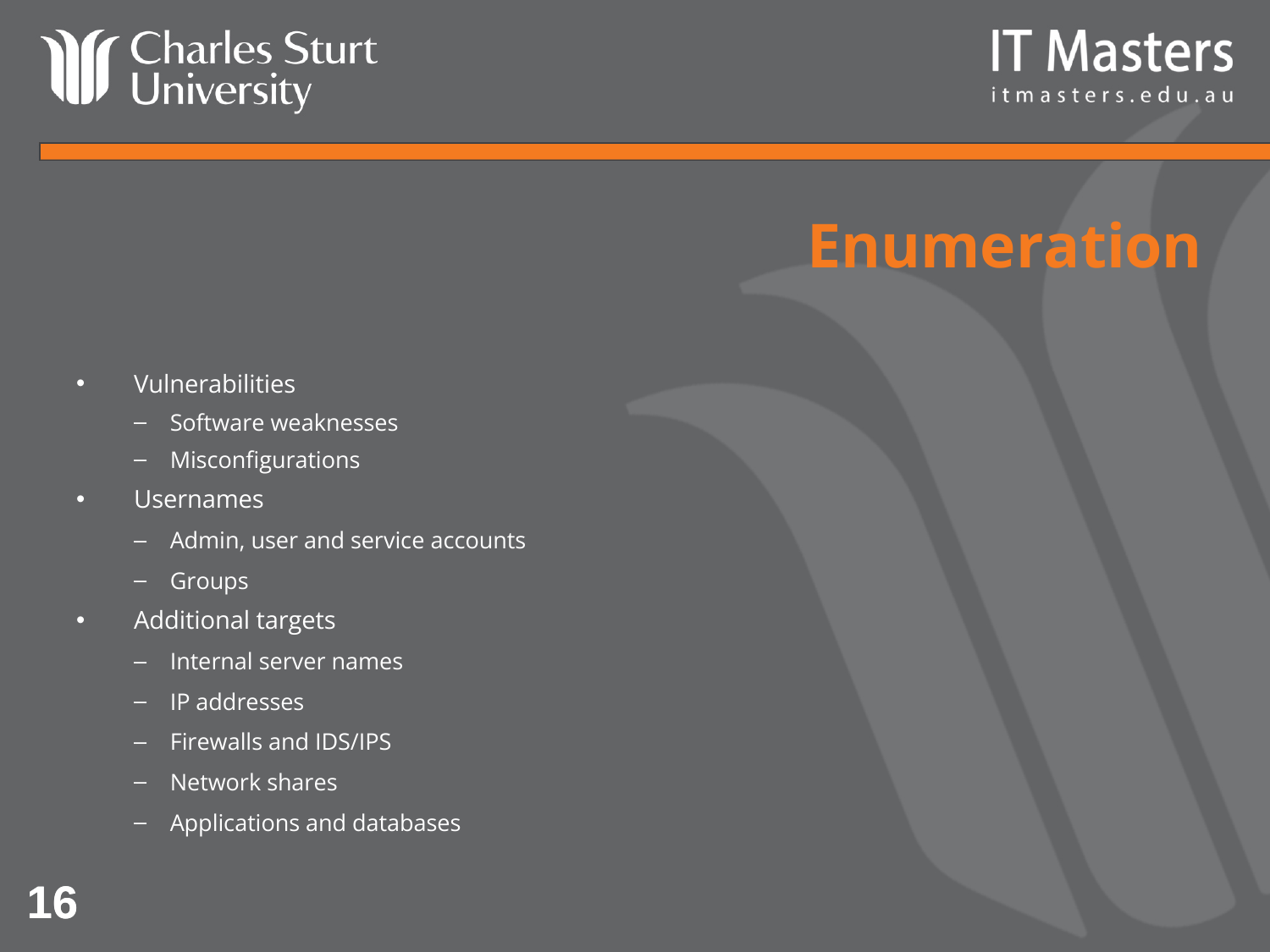

# Enumeration
Vulnerabilities
Software weaknesses
Misconfigurations
Usernames
Admin, user and service accounts
Groups
Additional targets
Internal server names
IP addresses
Firewalls and IDS/IPS
Network shares
Applications and databases